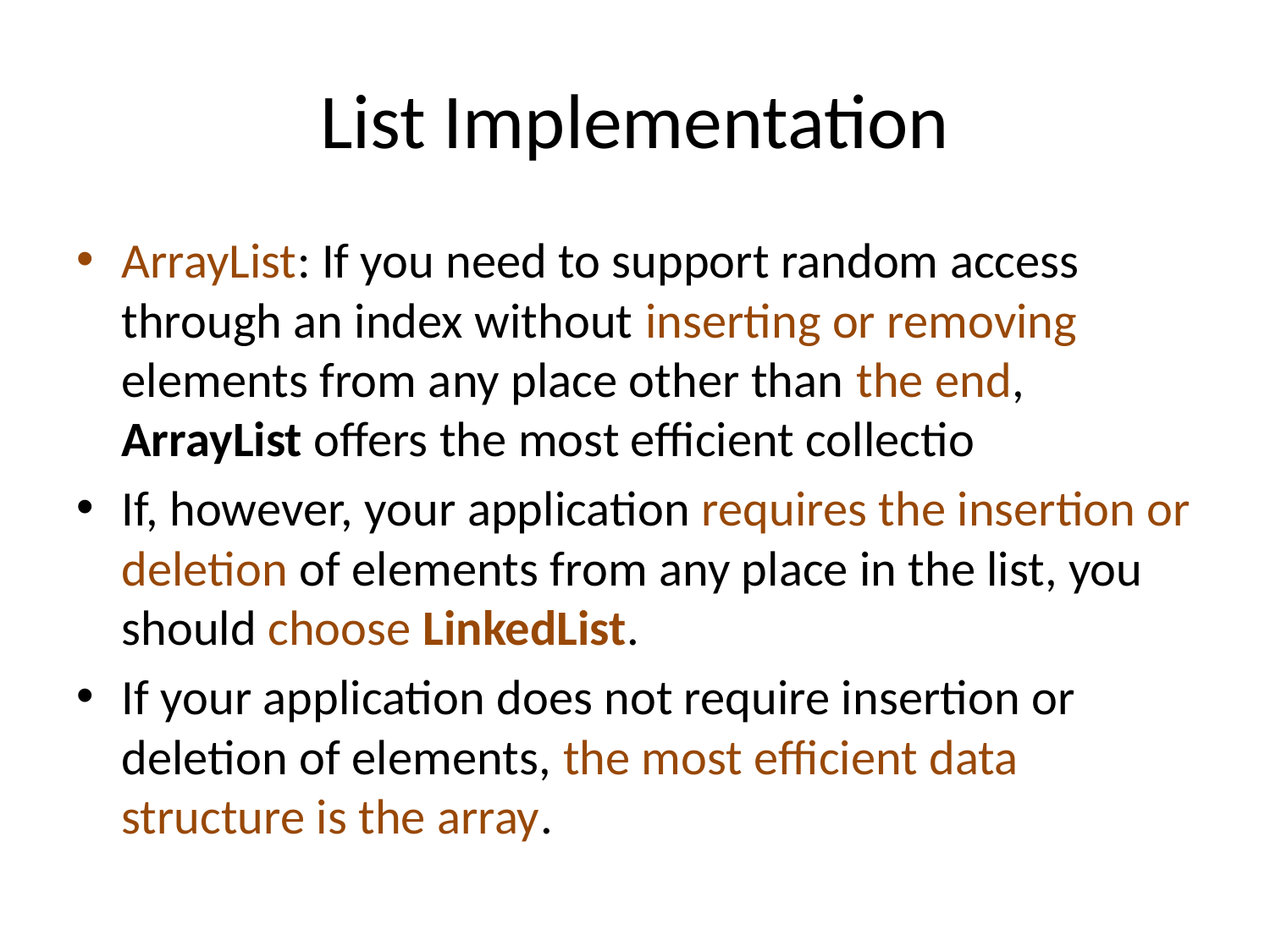

# List Implementation
ArrayList: If you need to support random access through an index without inserting or removing elements from any place other than the end, ArrayList offers the most efficient collectio
If, however, your application requires the insertion or deletion of elements from any place in the list, you should choose LinkedList.
If your application does not require insertion or deletion of elements, the most efficient data structure is the array.